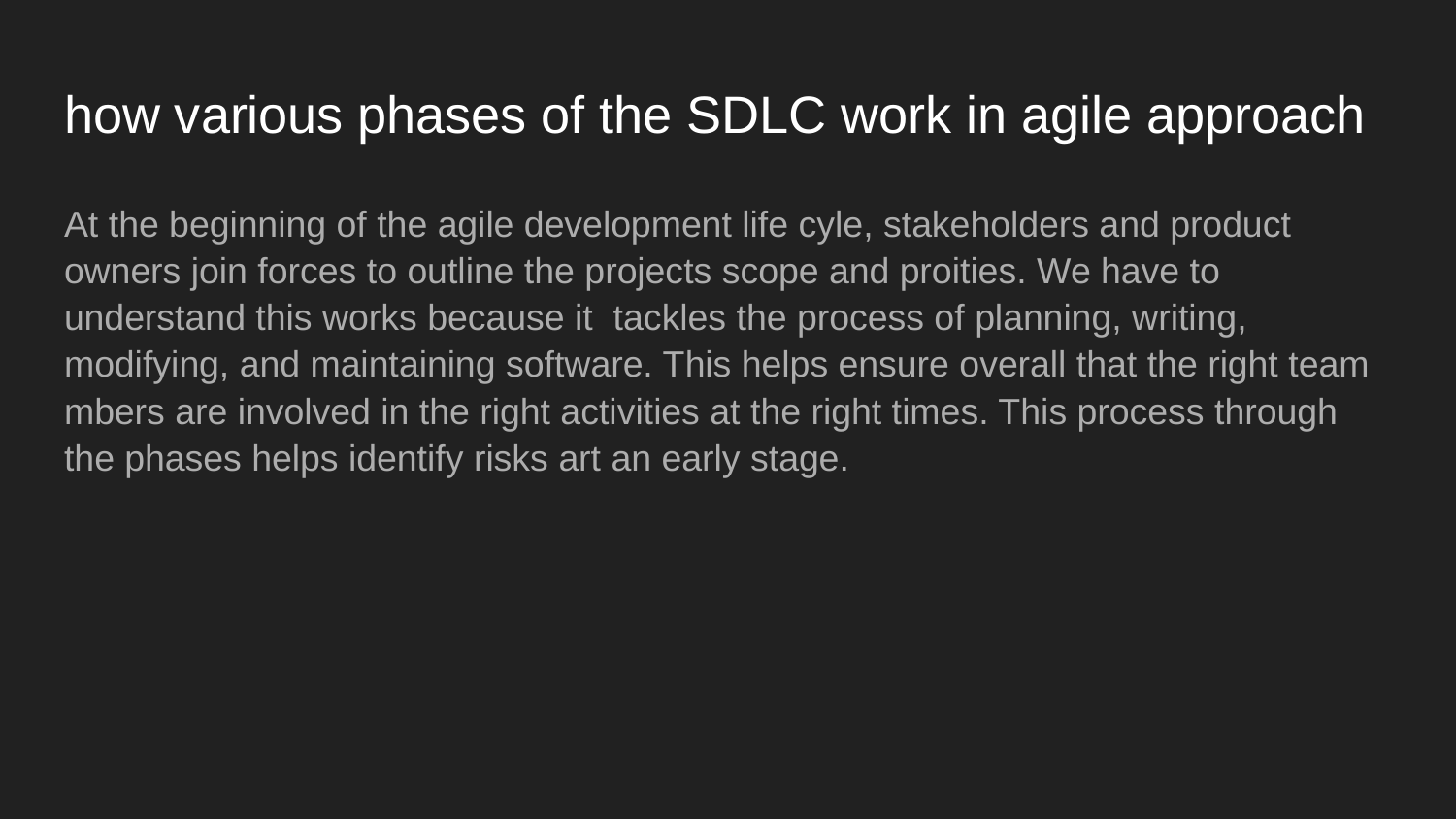

# how various phases of the SDLC work in agile approach
At the beginning of the agile development life cyle, stakeholders and product owners join forces to outline the projects scope and proities. We have to understand this works because it  tackles the process of planning, writing, modifying, and maintaining software. This helps ensure overall that the right team mbers are involved in the right activities at the right times. This process through the phases helps identify risks art an early stage.